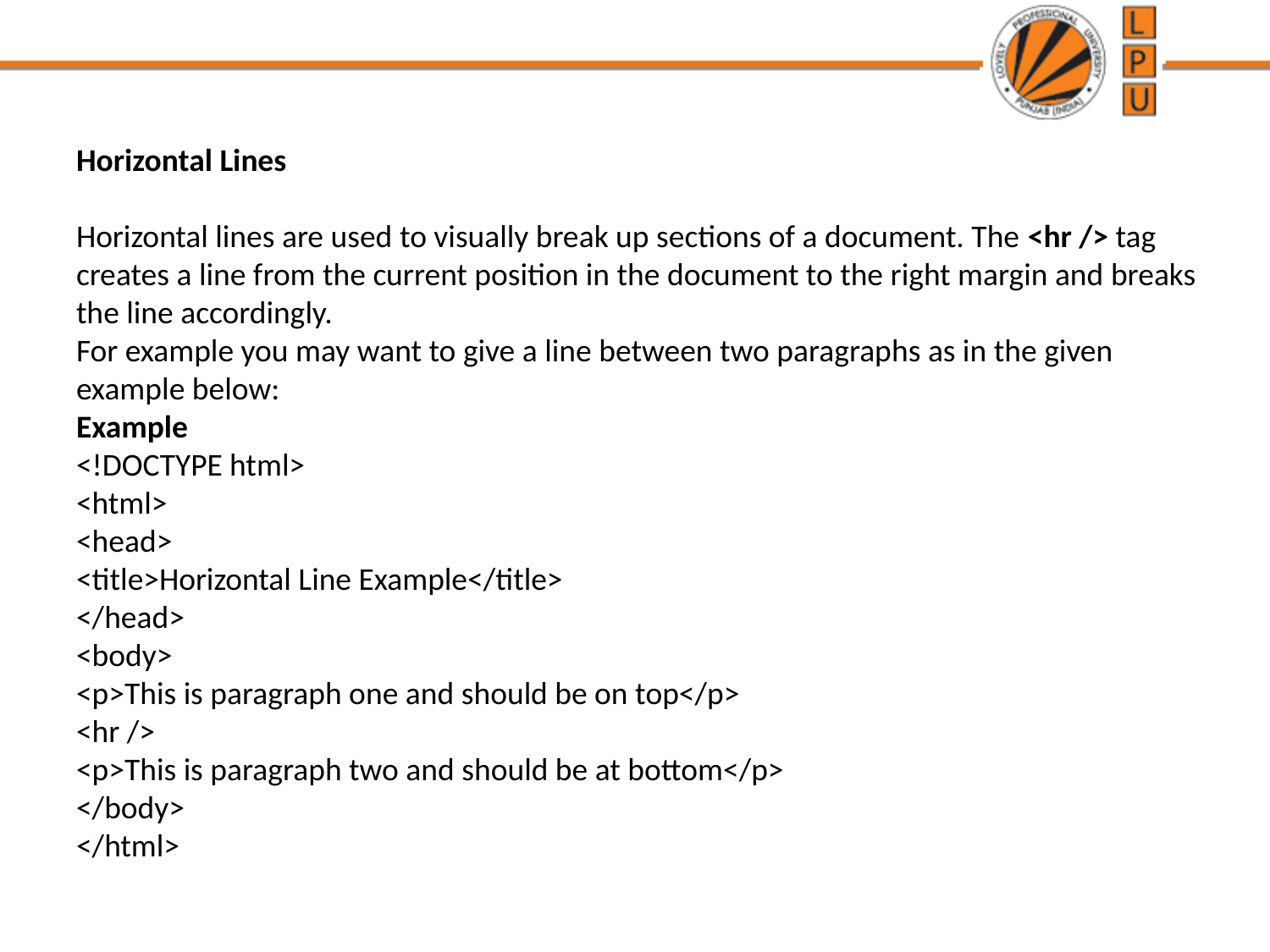

Horizontal Lines

Horizontal lines are used to visually break up sections of a document. The <hr /> tag creates a line from the current position in the document to the right margin and breaks the line accordingly.
For example you may want to give a line between two paragraphs as in the given example below:
Example
<!DOCTYPE html>
<html>
<head>
<title>Horizontal Line Example</title>
</head>
<body>
<p>This is paragraph one and should be on top</p>
<hr />
<p>This is paragraph two and should be at bottom</p>
</body>
</html>